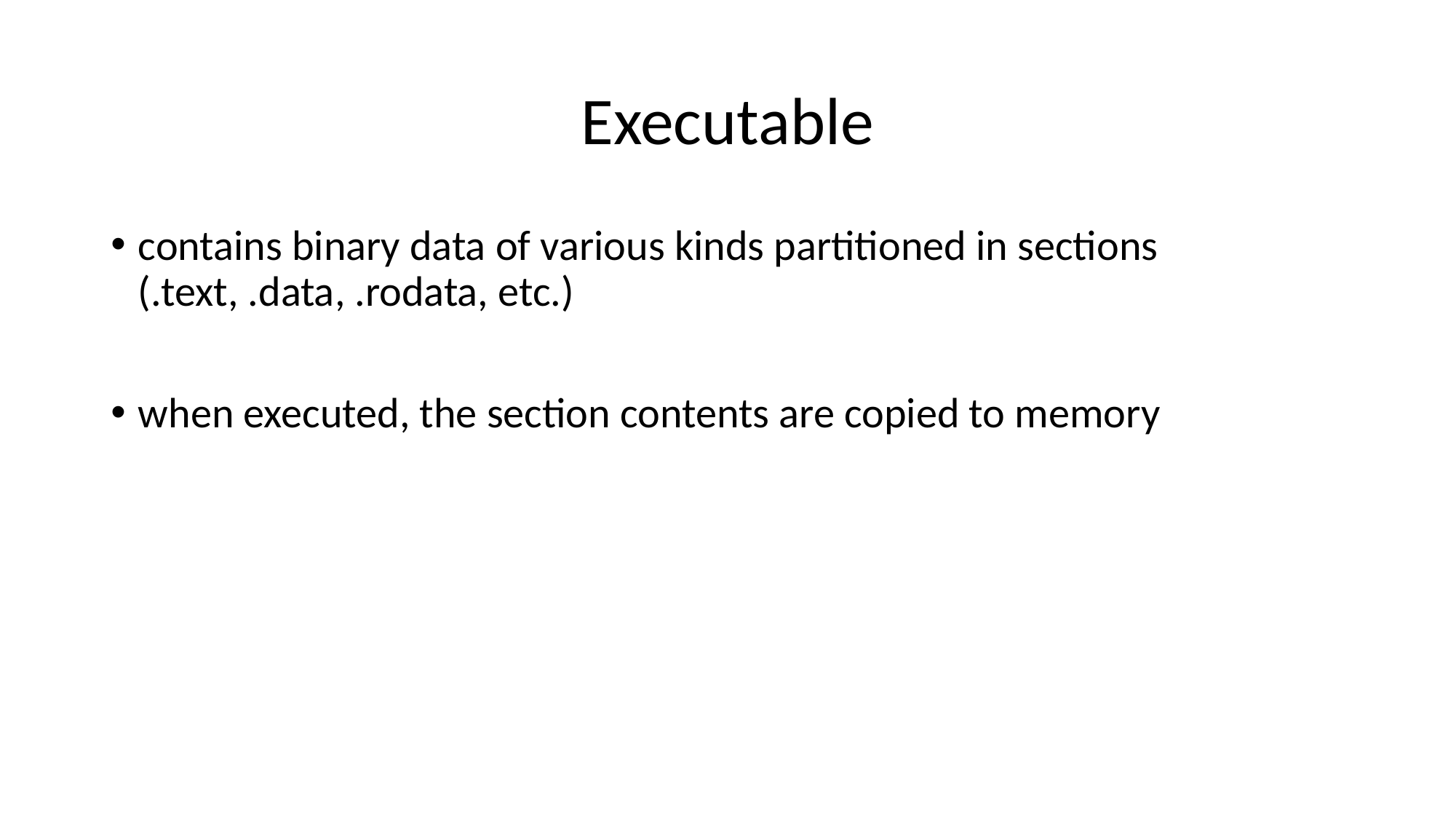

# Executable
contains binary data of various kinds partitioned in sections (.text, .data, .rodata, etc.)

when executed, the section contents are copied to memory